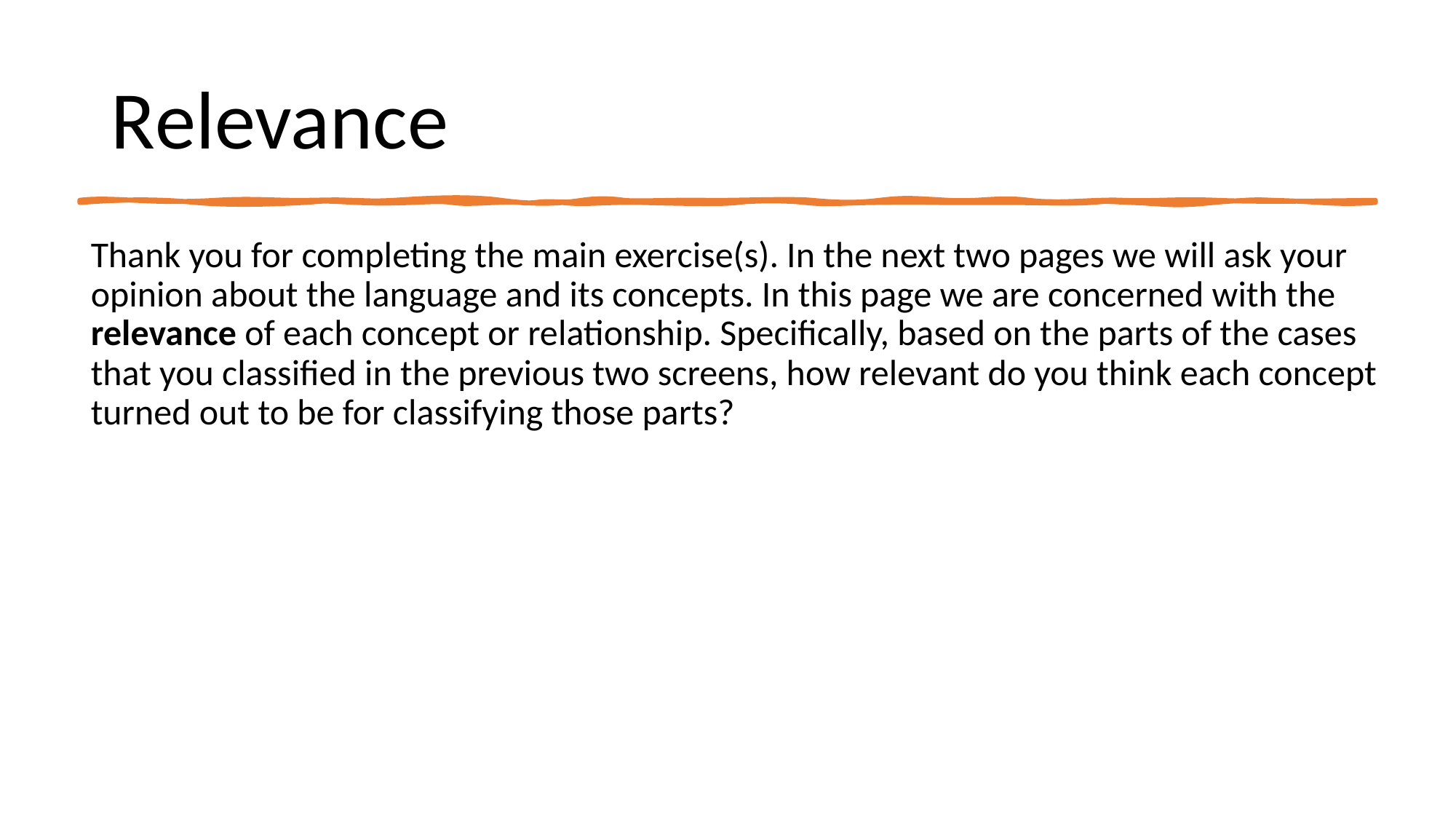

# Relevance

Thank you for completing the main exercise(s). In the next two pages we will ask your opinion about the language and its concepts. In this page we are concerned with the relevance of each concept or relationship. Specifically, based on the parts of the cases that you classified in the previous two screens, how relevant do you think each concept turned out to be for classifying those parts?